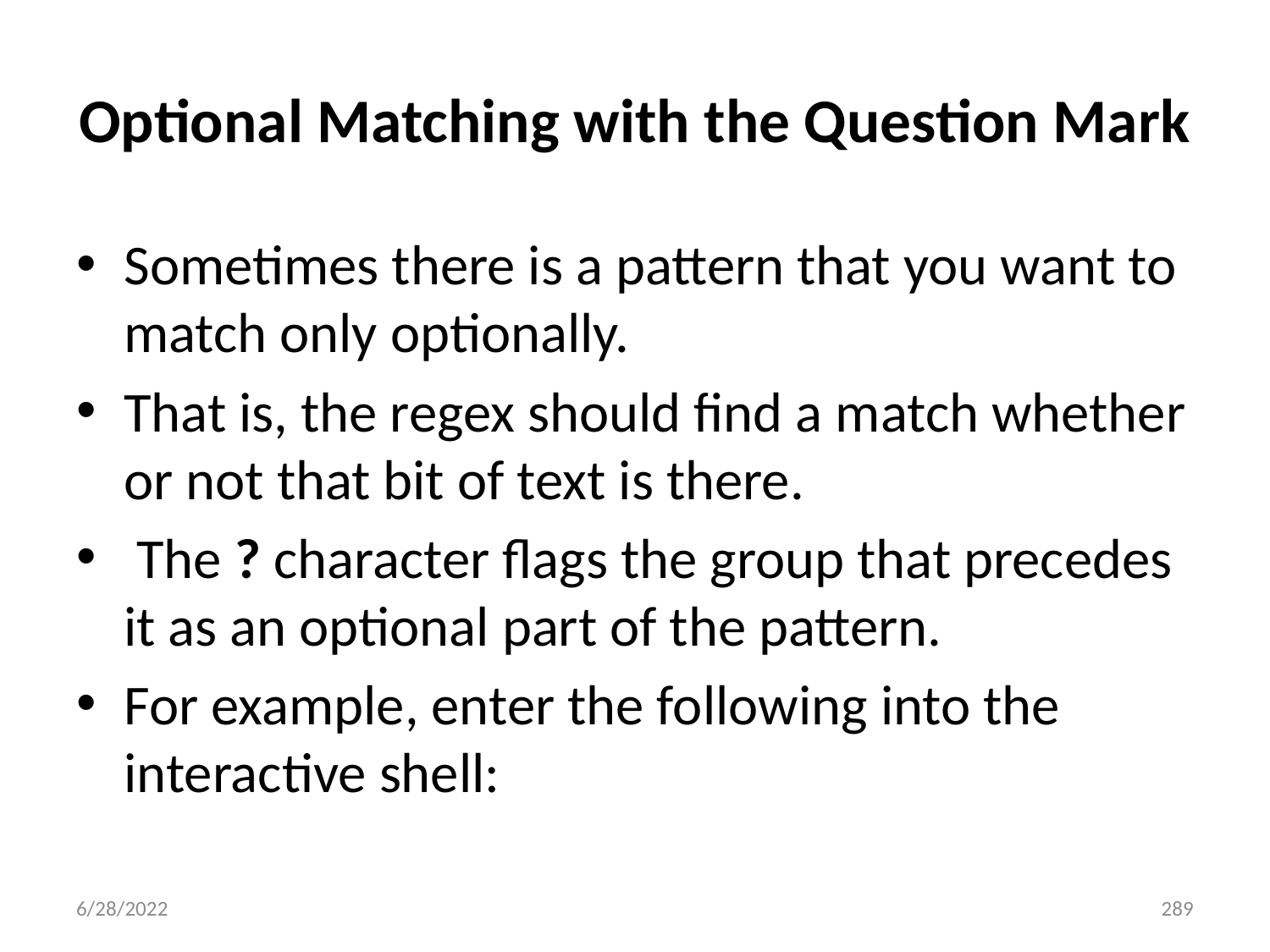

# Optional Matching with the Question Mark
Sometimes there is a pattern that you want to match only optionally.
That is, the regex should find a match whether or not that bit of text is there.
 The ? character flags the group that precedes it as an optional part of the pattern.
For example, enter the following into the interactive shell:

6/28/2022
289